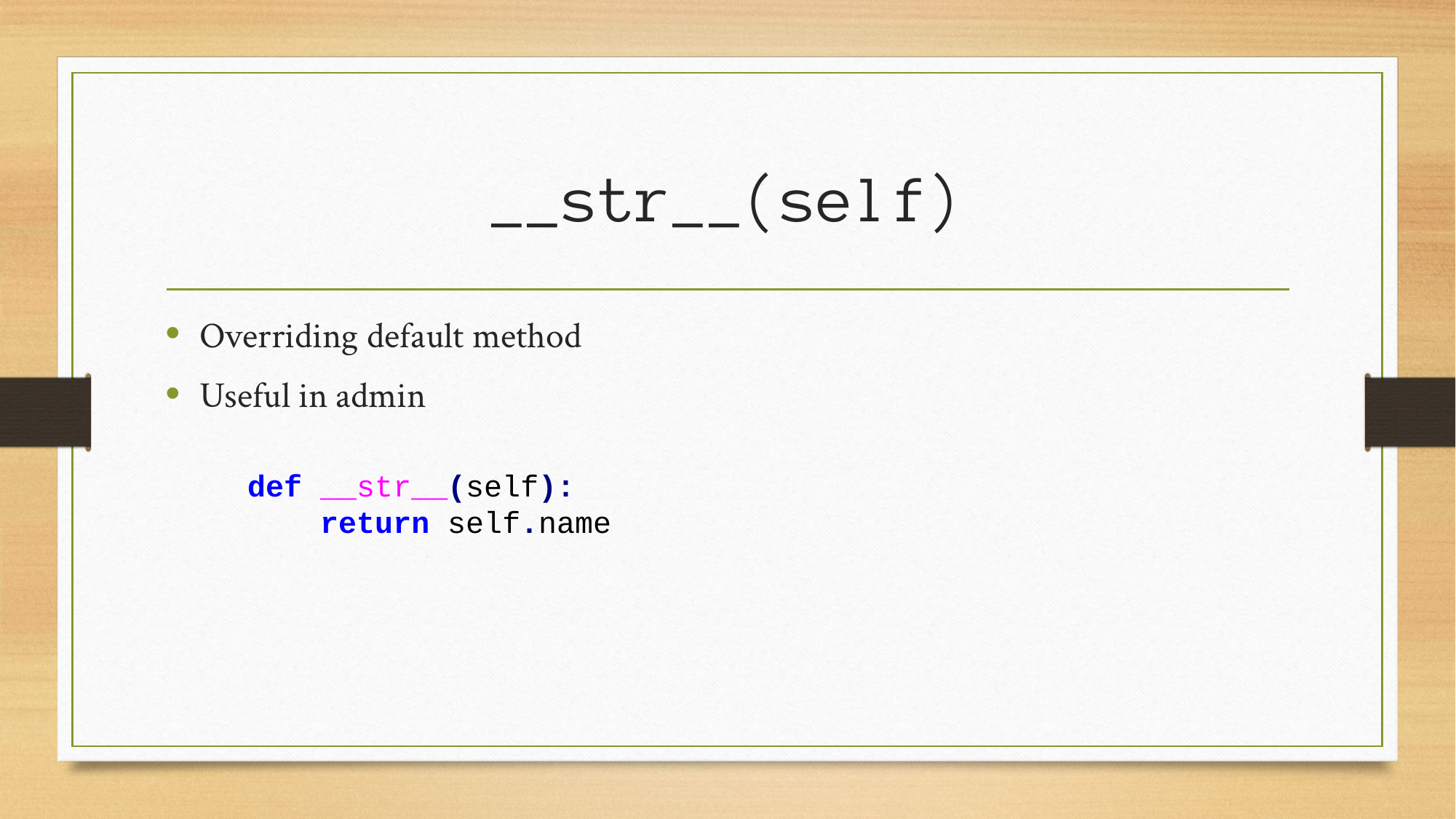

# __str__(self)
Overriding default method
Useful in admin
def __str__(self):
    return self.name